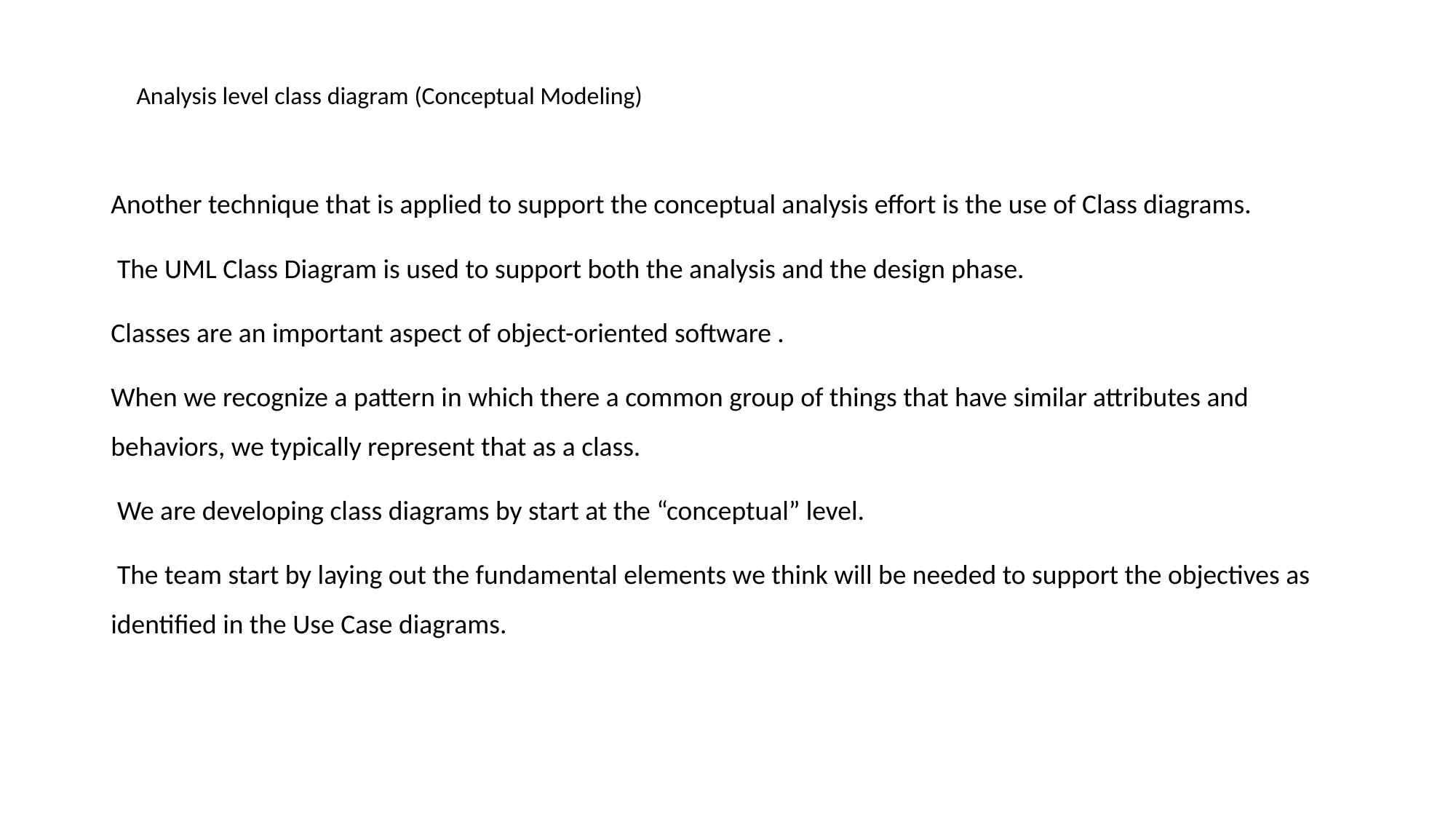

# Analysis level class diagram (Conceptual Modeling)
Another technique that is applied to support the conceptual analysis effort is the use of Class diagrams.
 The UML Class Diagram is used to support both the analysis and the design phase.
Classes are an important aspect of object-oriented software .
When we recognize a pattern in which there a common group of things that have similar attributes and behaviors, we typically represent that as a class.
 We are developing class diagrams by start at the “conceptual” level.
 The team start by laying out the fundamental elements we think will be needed to support the objectives as identified in the Use Case diagrams.